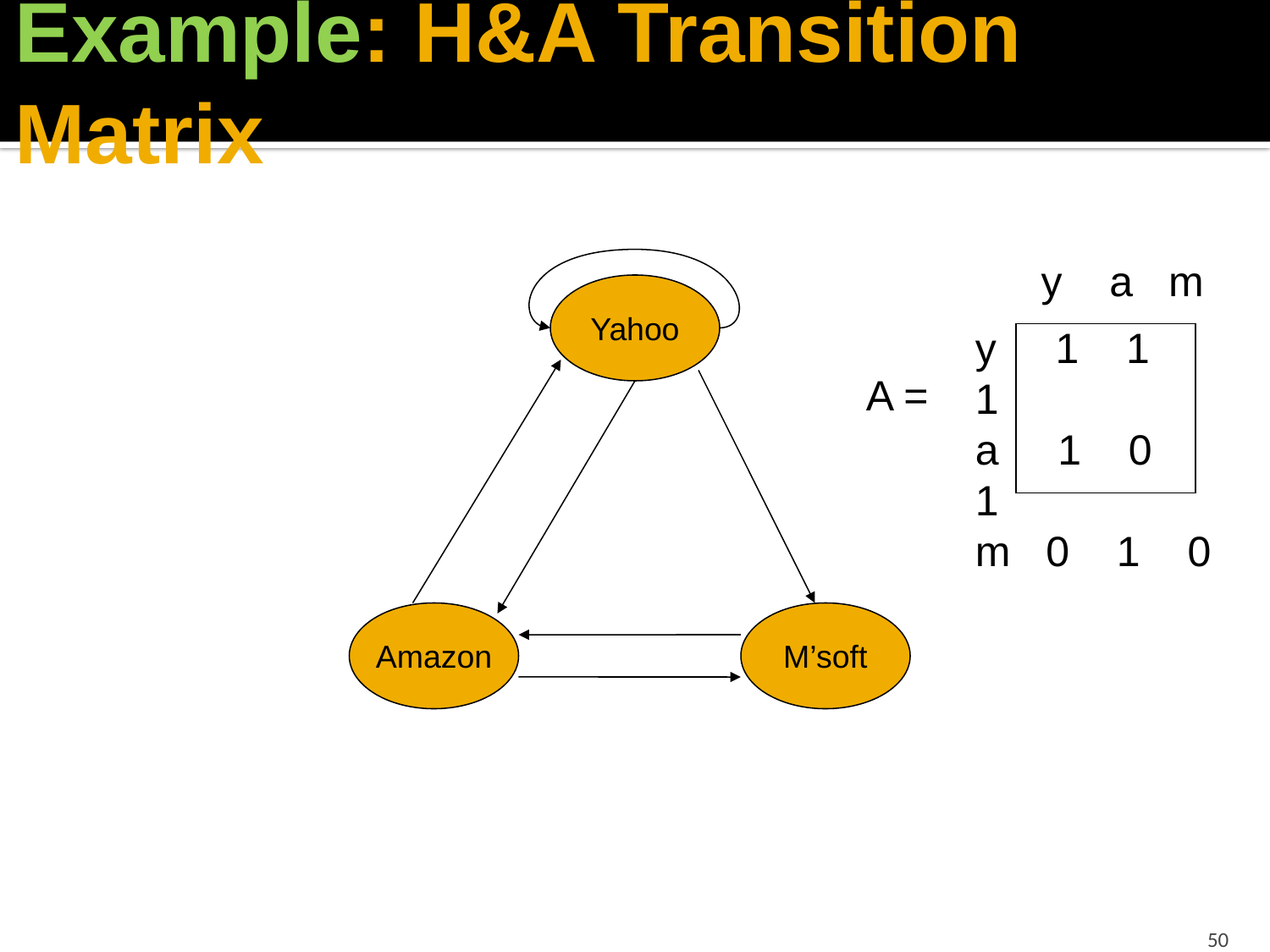

# Example: H&A Transition Matrix
         y    a   m
y     1    1    1
a     1    0    1
m   0    1    0

Yahoo

A =

Amazon
M’soft

50